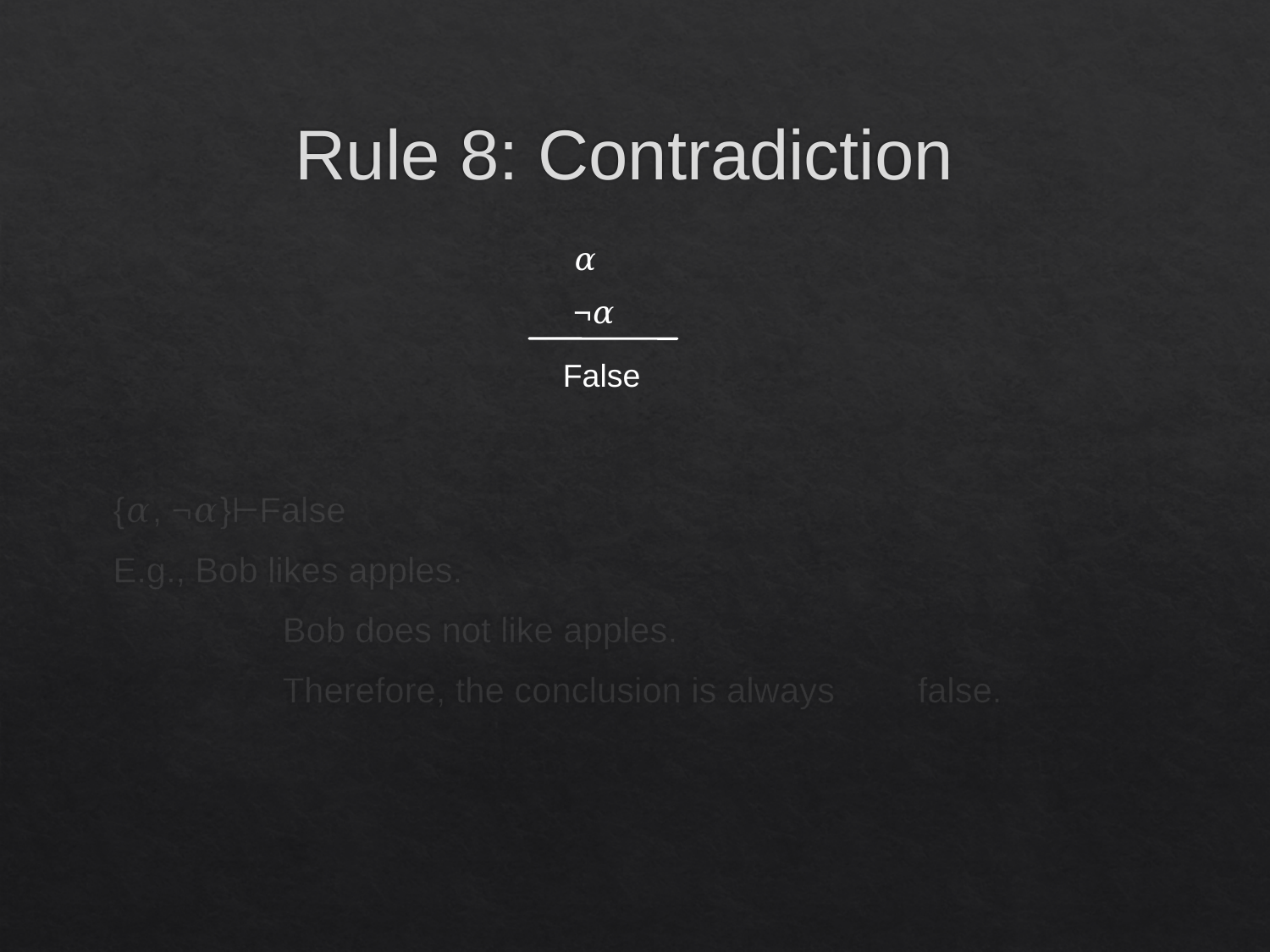

# Rule 8: Contradiction
𝛼

{𝛼, ¬𝛼}⊢False
E.g., Bob likes apples.
		Bob does not like apples.
		Therefore, the conclusion is always 	false.
¬𝛼
False